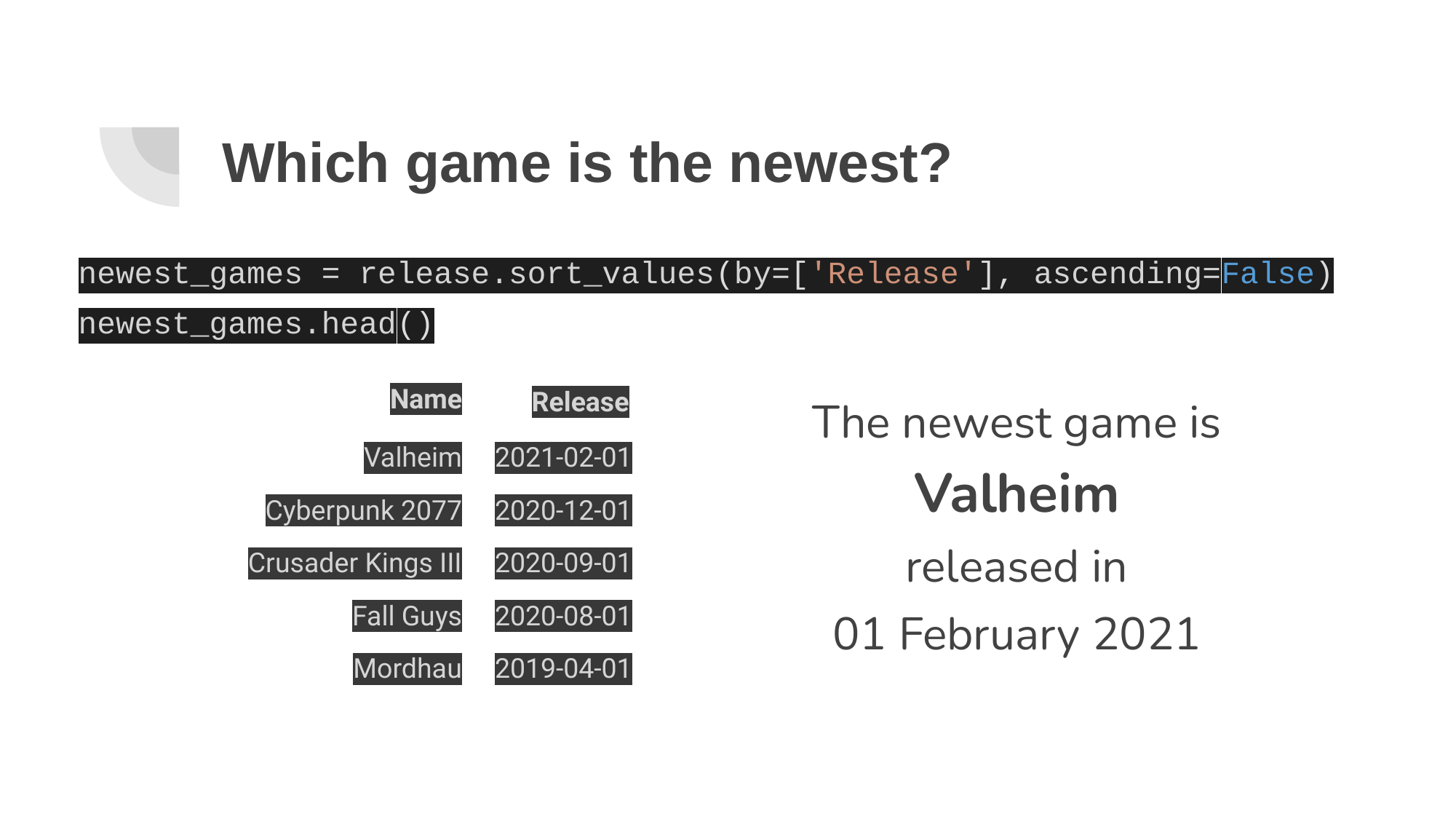

# Which game is the newest?
newest_games = release.sort_values(by=['Release'], ascending=False)
newest_games.head()
| Name | Release |
| --- | --- |
| Valheim | 2021-02-01 |
| Cyberpunk 2077 | 2020-12-01 |
| Crusader Kings III | 2020-09-01 |
| Fall Guys | 2020-08-01 |
| Mordhau | 2019-04-01 |
The newest game is
Valheim
released in
01 February 2021